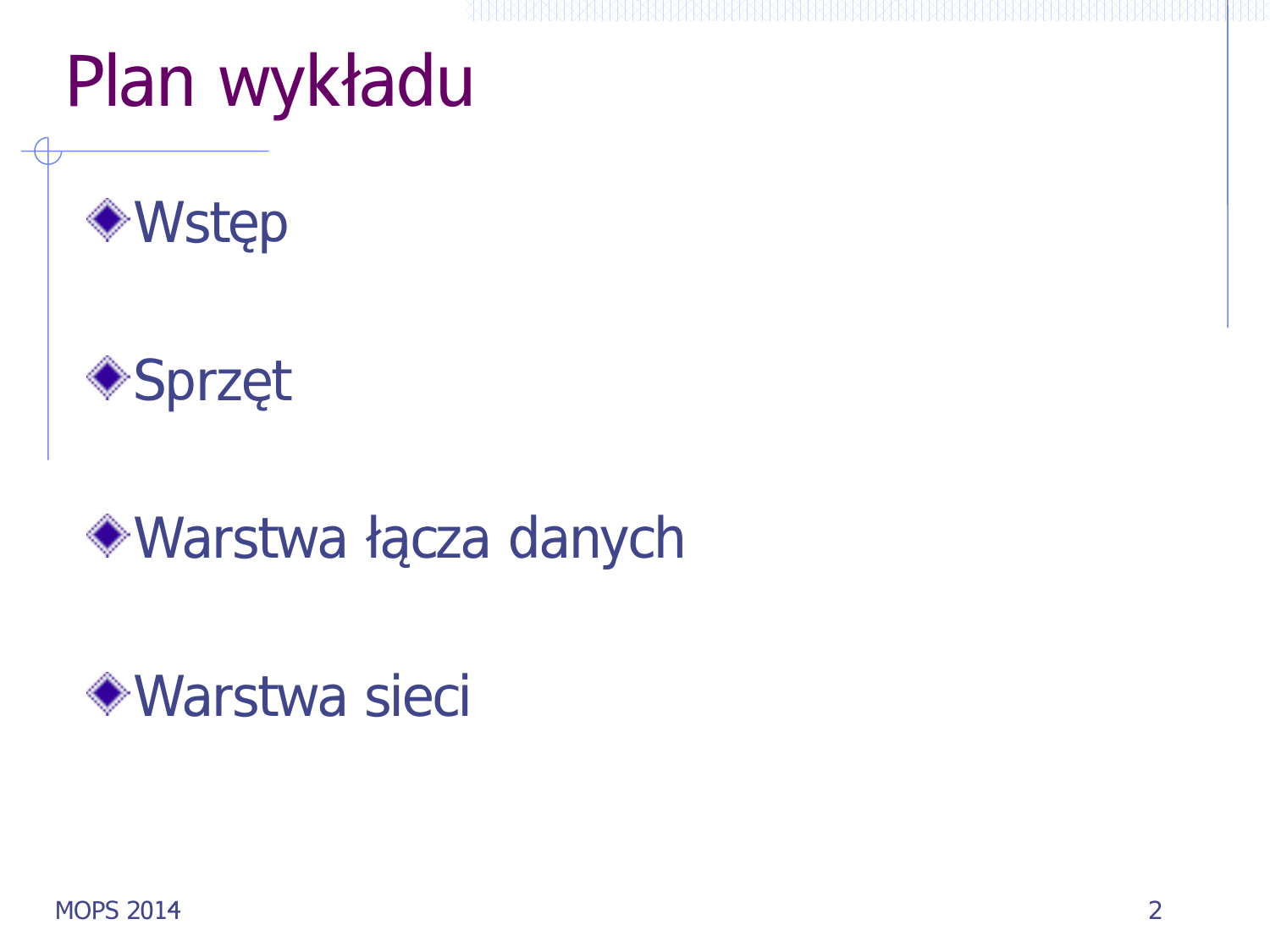

# Plan wykładu
Wstęp

Sprzęt

Warstwa łącza danych

Warstwa sieci

MOPS 2014
2